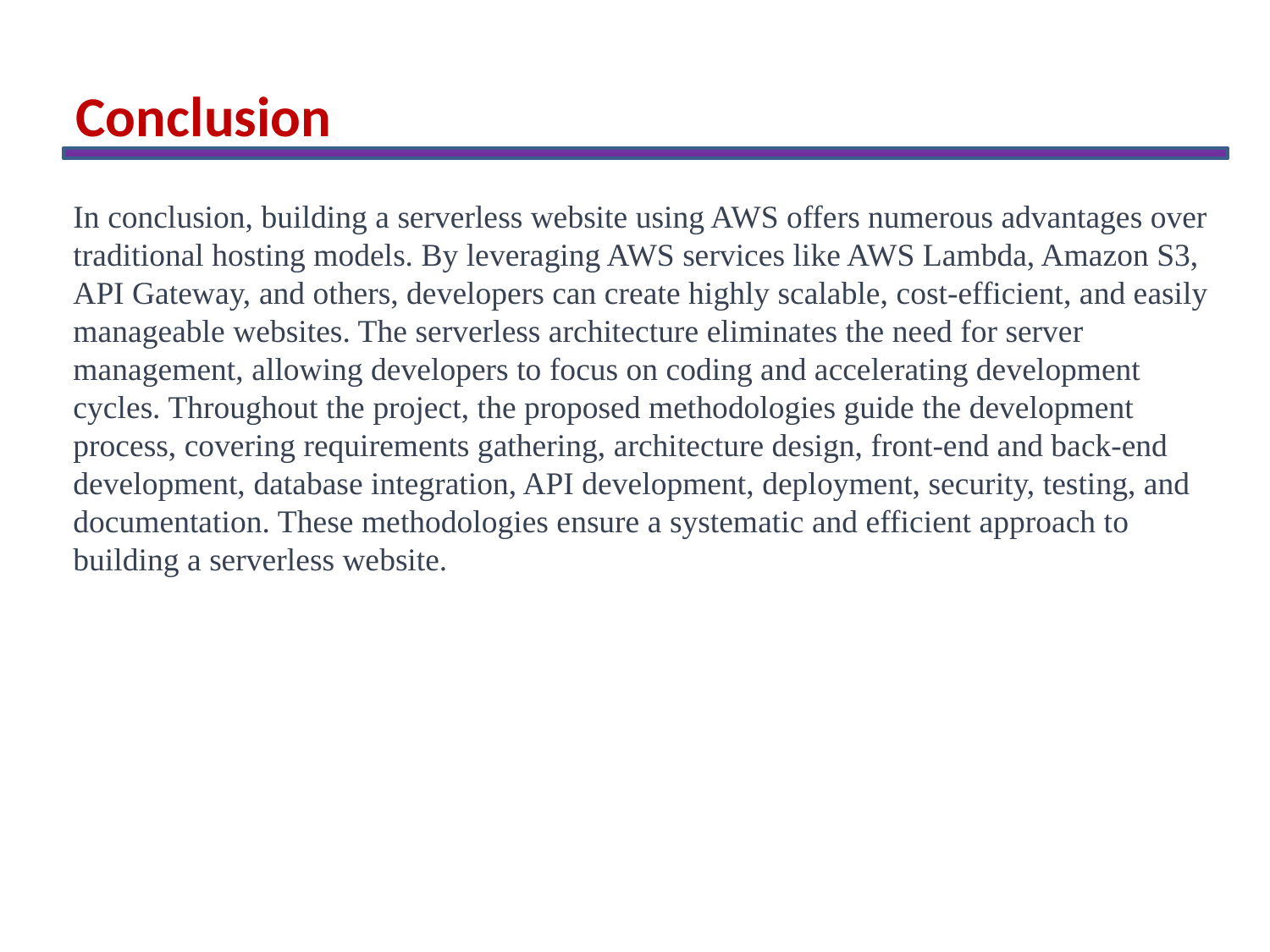

Conclusion

In conclusion, building a serverless website using AWS offers numerous advantages over traditional hosting models. By leveraging AWS services like AWS Lambda, Amazon S3, API Gateway, and others, developers can create highly scalable, cost-efficient, and easily manageable websites. The serverless architecture eliminates the need for server management, allowing developers to focus on coding and accelerating development cycles. Throughout the project, the proposed methodologies guide the development process, covering requirements gathering, architecture design, front-end and back-end development, database integration, API development, deployment, security, testing, and documentation. These methodologies ensure a systematic and efficient approach to building a serverless website.